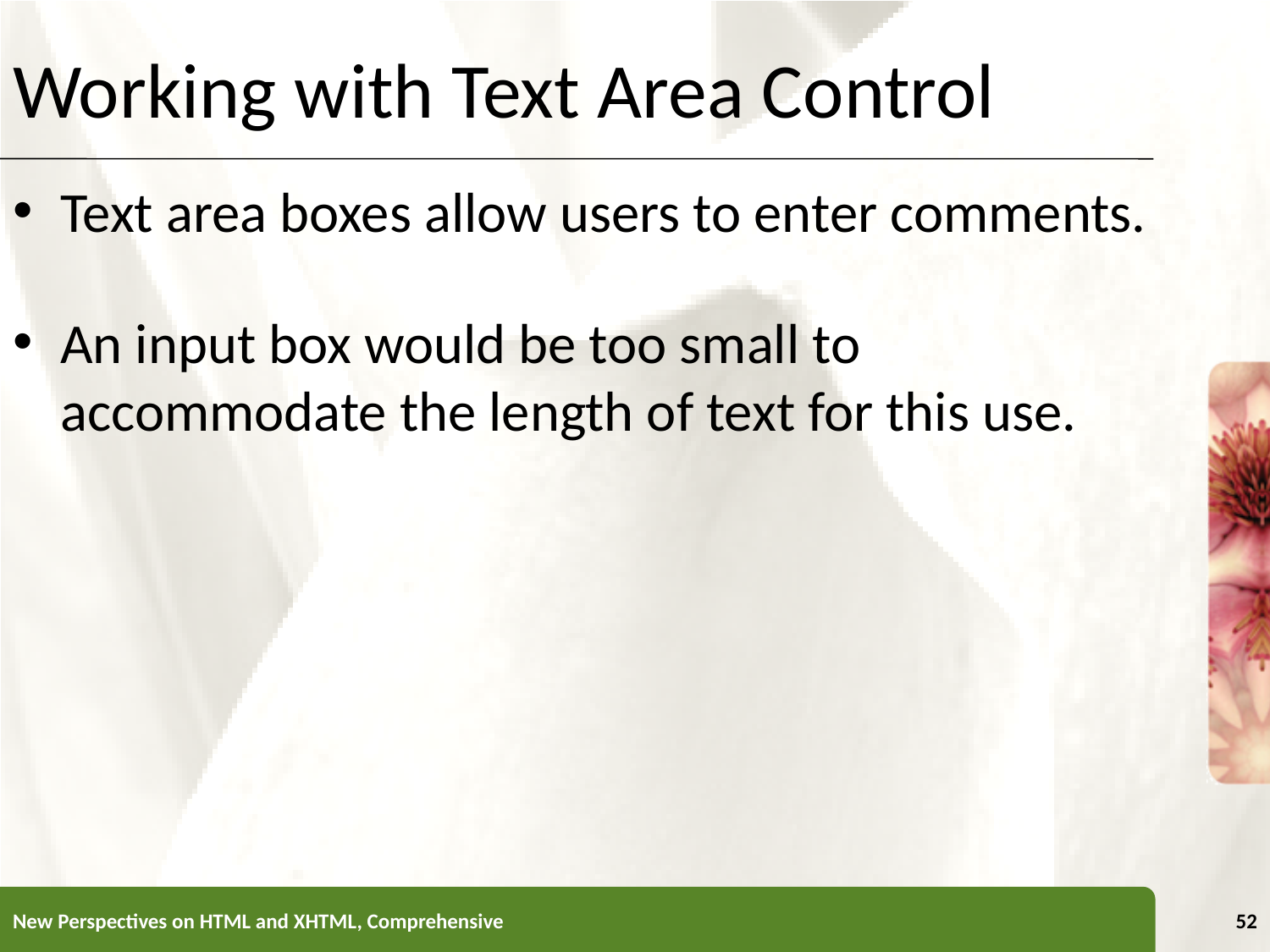

Working with Text Area Control
Text area boxes allow users to enter comments.
An input box would be too small to accommodate the length of text for this use.
New Perspectives on HTML and XHTML, Comprehensive
52